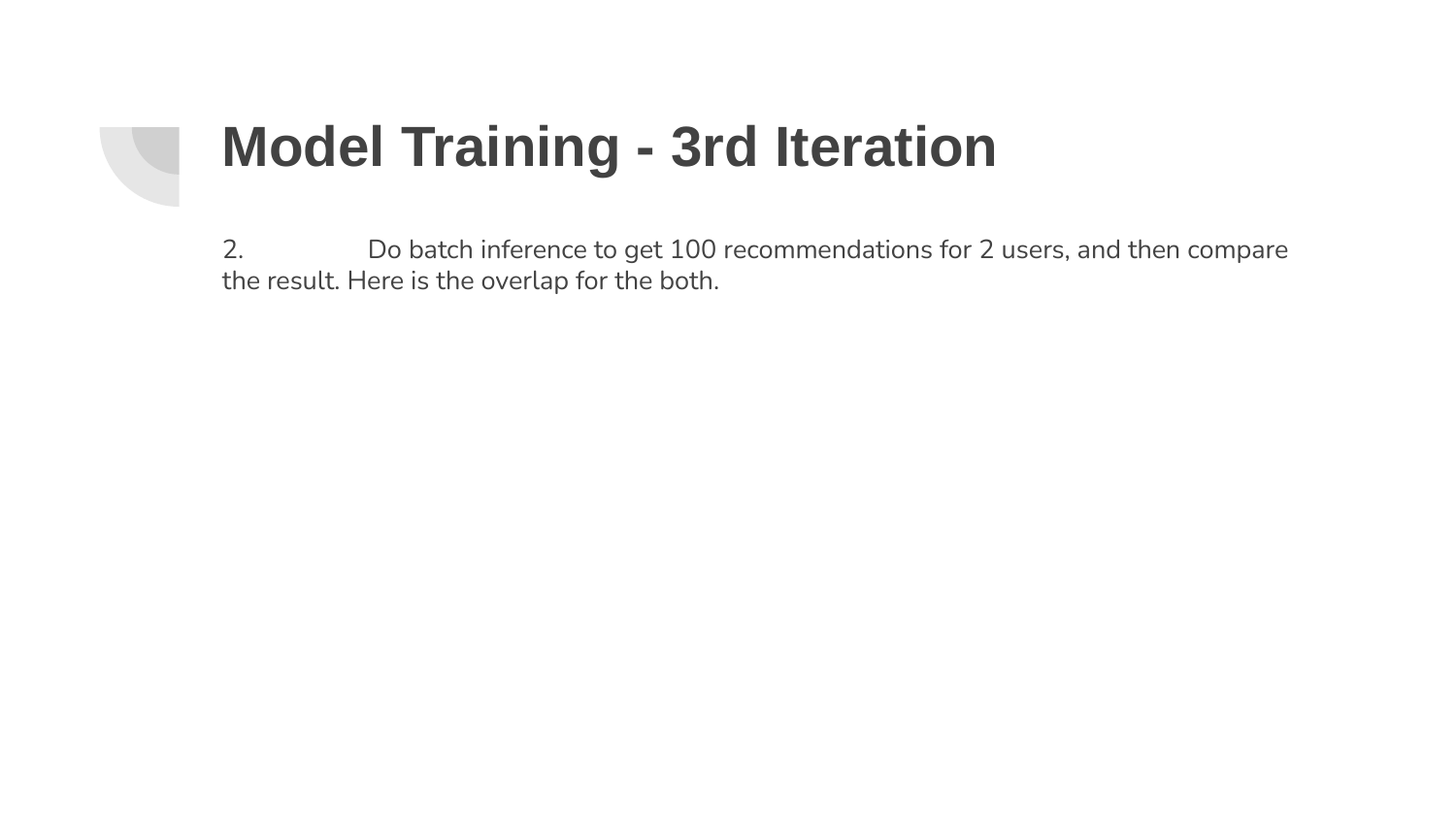

# Model Training - 3rd Iteration
2. 	Do batch inference to get 100 recommendations for 2 users, and then compare the result. Here is the overlap for the both.